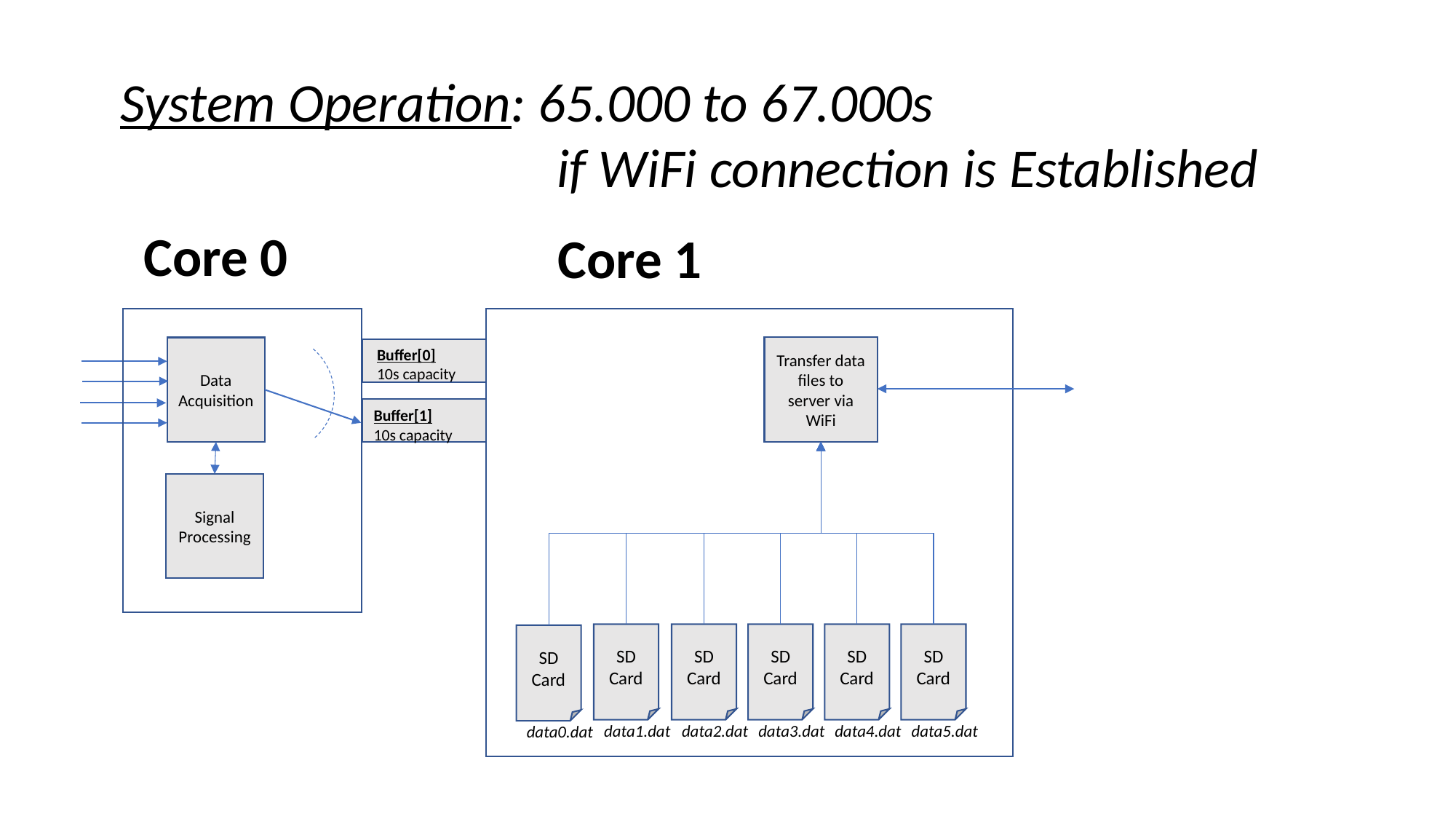

System Operation: 65.000 to 67.000s
				if WiFi connection is Established
Core 0
Core 1

Transfer data files to server via WiFi
Data Acquisition

Buffer[0]
10s capacity

Buffer[1]
10s capacity
Signal Processing
SD Card
SD Card
SD Card
SD Card
SD Card
SD Card
data1.dat
data2.dat
data3.dat
data4.dat
data5.dat
data0.dat